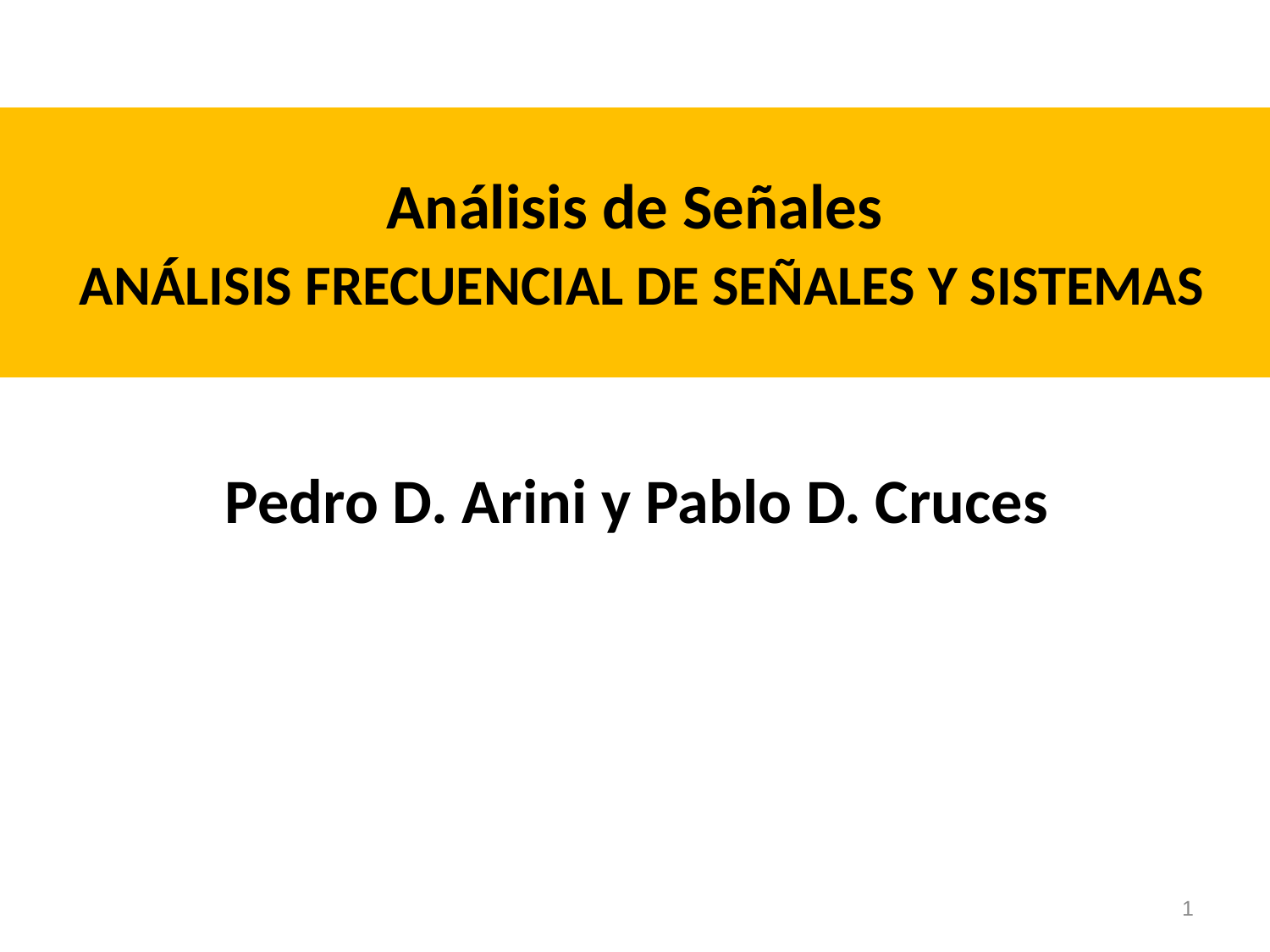

Análisis de Señales
 ANÁLISIS FRECUENCIAL DE SEÑALES Y SISTEMAS
# Pedro D. Arini y Pablo D. Cruces
1